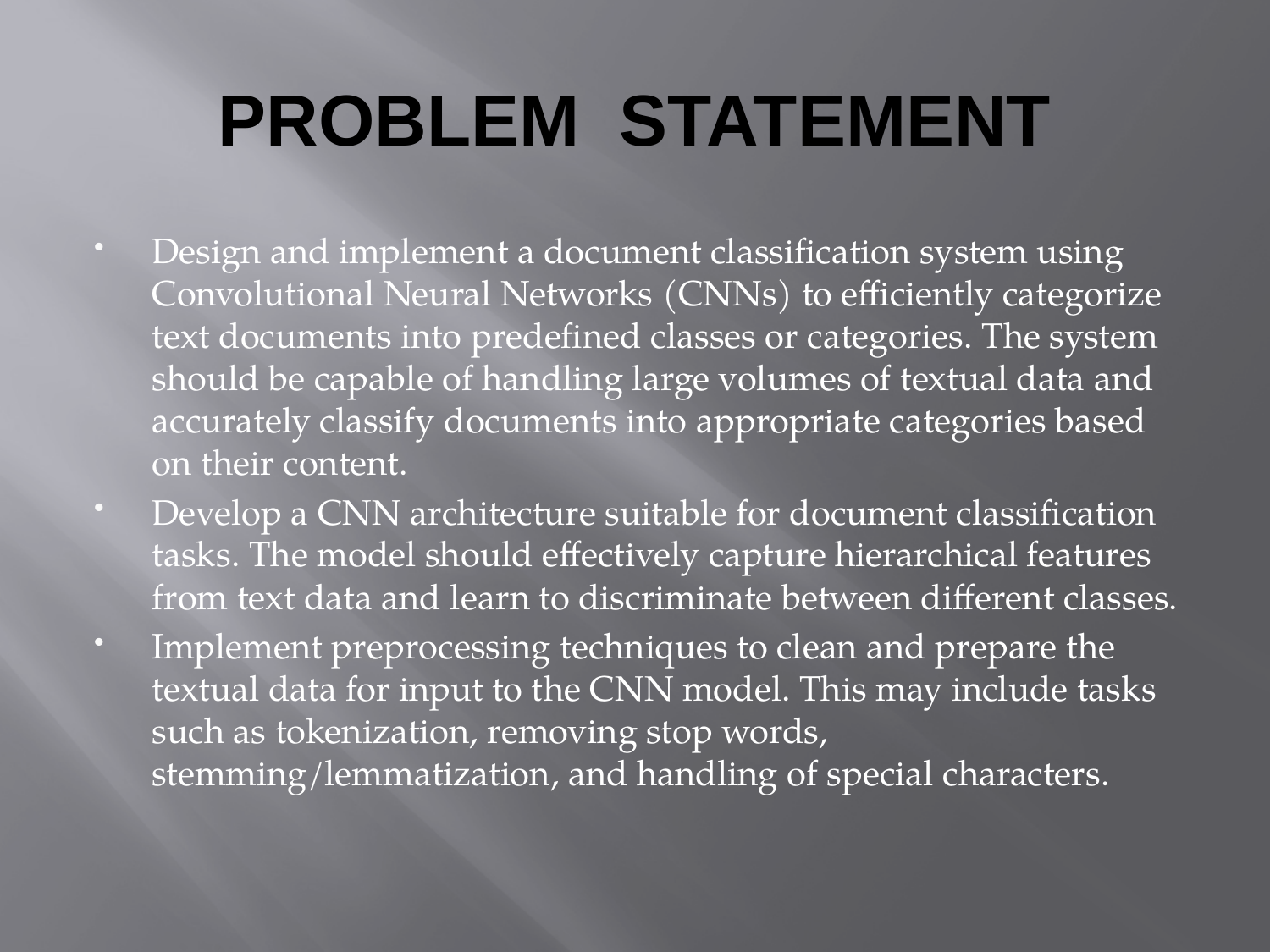

# PROBLEM  STATEMENT
Design and implement a document classification system using Convolutional Neural Networks (CNNs) to efficiently categorize text documents into predefined classes or categories. The system should be capable of handling large volumes of textual data and accurately classify documents into appropriate categories based on their content.
Develop a CNN architecture suitable for document classification tasks. The model should effectively capture hierarchical features from text data and learn to discriminate between different classes.
Implement preprocessing techniques to clean and prepare the textual data for input to the CNN model. This may include tasks such as tokenization, removing stop words, stemming/lemmatization, and handling of special characters.